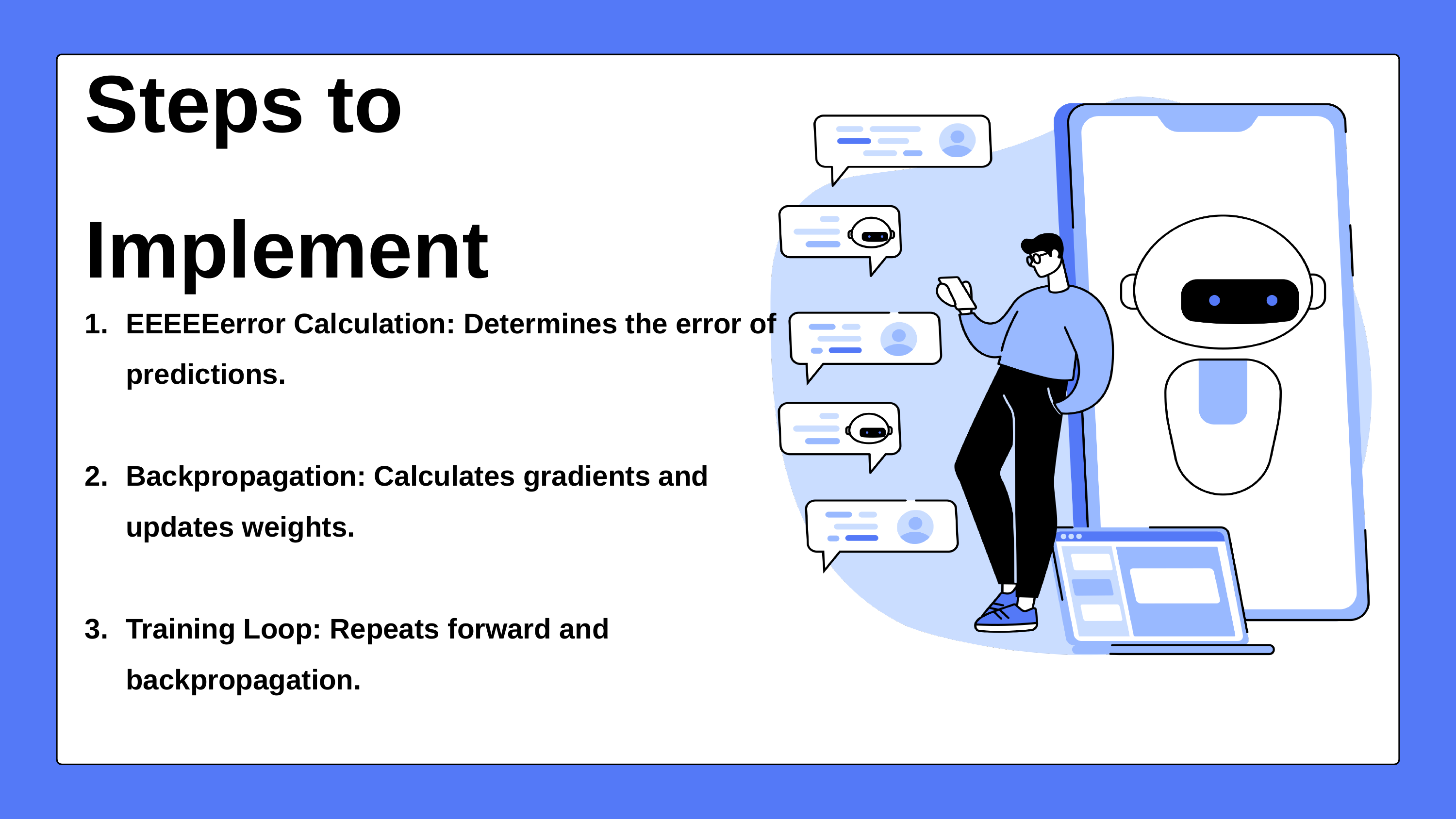

Steps to Implement

EEEEEerror Calculation: Determines the error of predictions.

Backpropagation: Calculates gradients and updates weights.

Training Loop: Repeats forward and backpropagation.